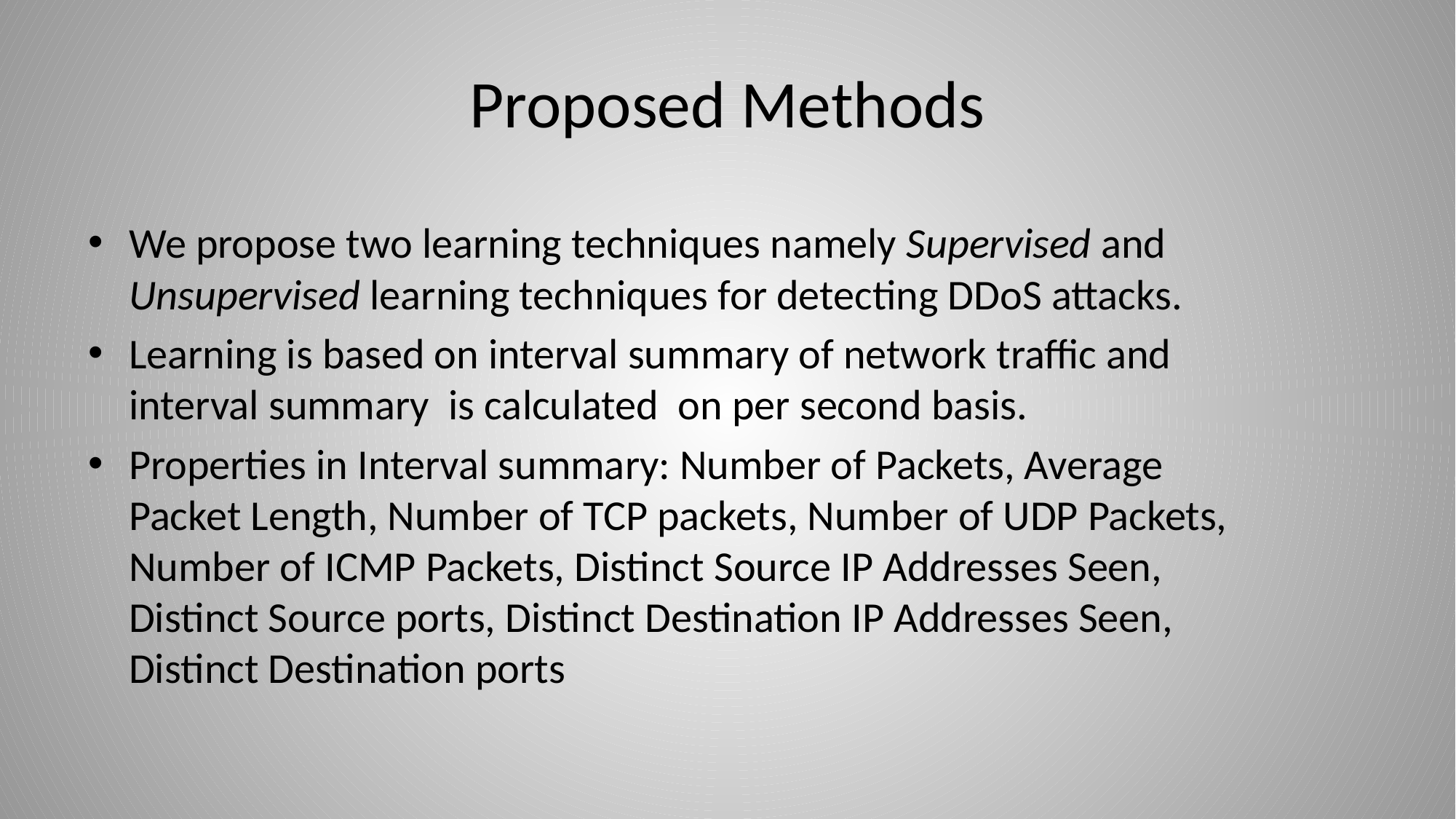

# Proposed Methods
We propose two learning techniques namely Supervised and Unsupervised learning techniques for detecting DDoS attacks.
Learning is based on interval summary of network traffic and interval summary  is calculated  on per second basis.
Properties in Interval summary: Number of Packets, Average Packet Length, Number of TCP packets, Number of UDP Packets, Number of ICMP Packets, Distinct Source IP Addresses Seen, Distinct Source ports, Distinct Destination IP Addresses Seen, Distinct Destination ports